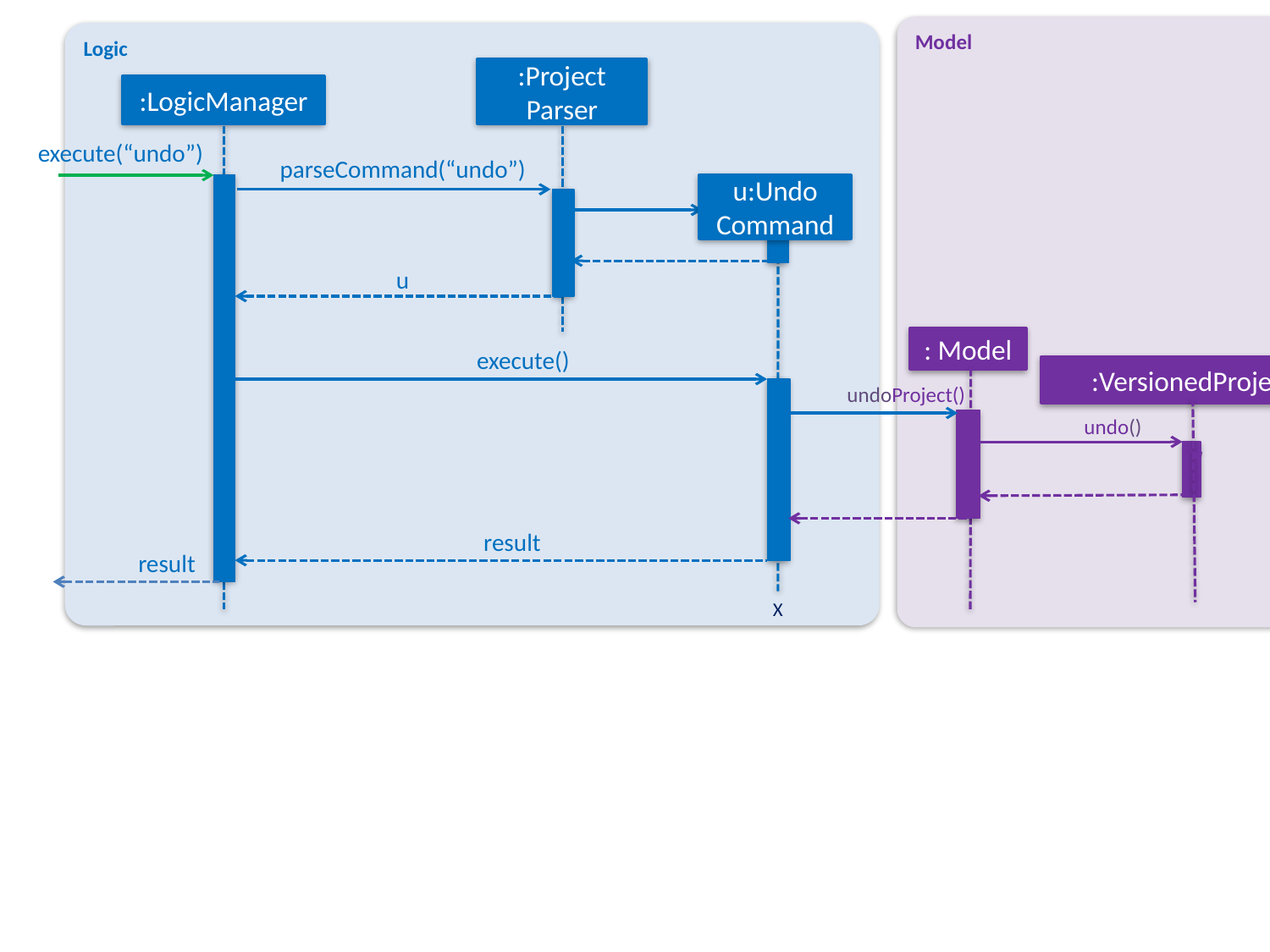

Model
Logic
:Project
Parser
:LogicManager
execute(“undo”)
parseCommand(“undo”)

u:Undo
Command

u
: Model
execute()
:VersionedProject

undoProject()

undo()

resetData(ReadOnlyProject)
result
result
X